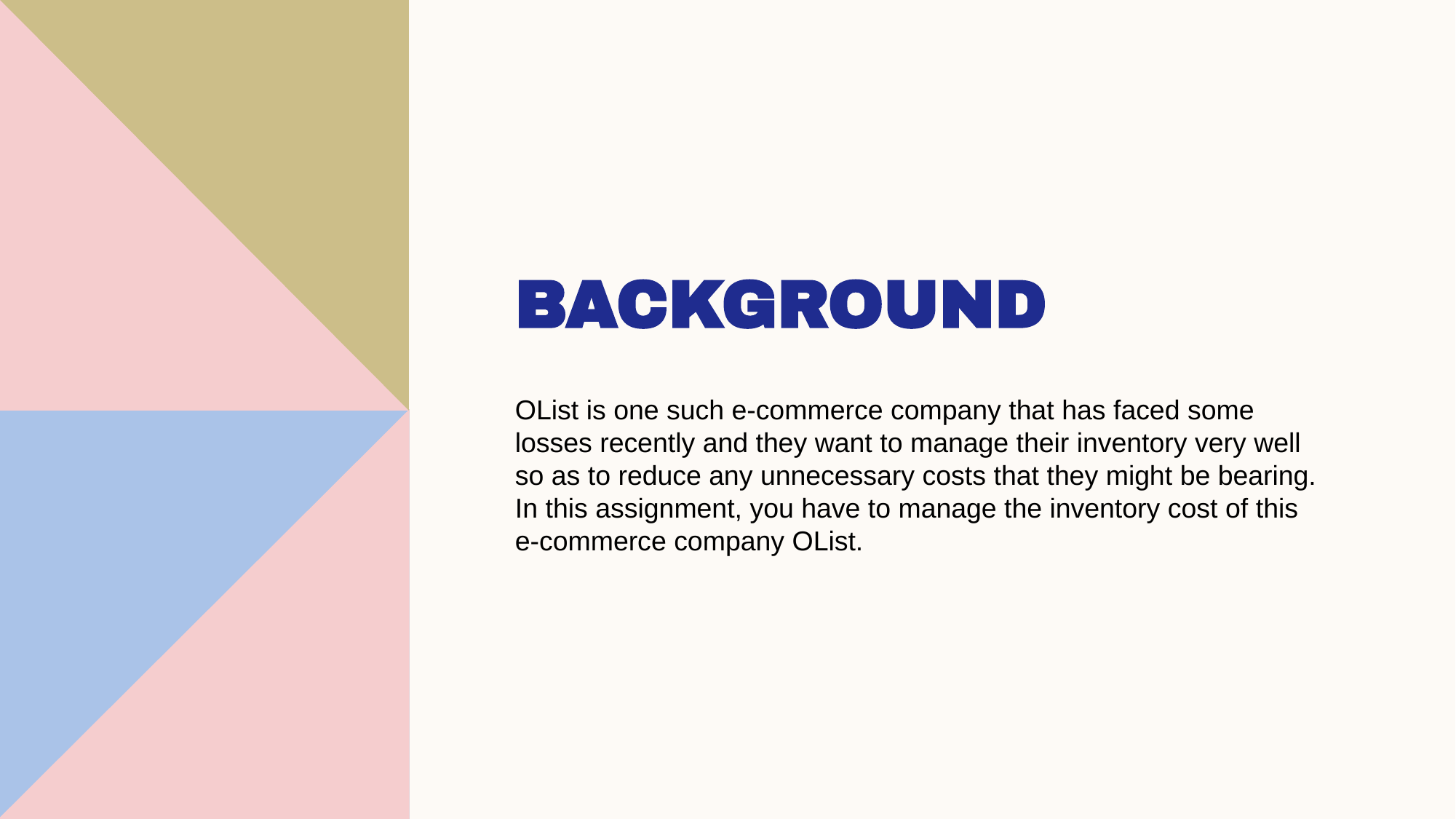

# BACKGROUND
OList is one such e-commerce company that has faced some losses recently and they want to manage their inventory very well so as to reduce any unnecessary costs that they might be bearing. In this assignment, you have to manage the inventory cost of this e-commerce company OList.